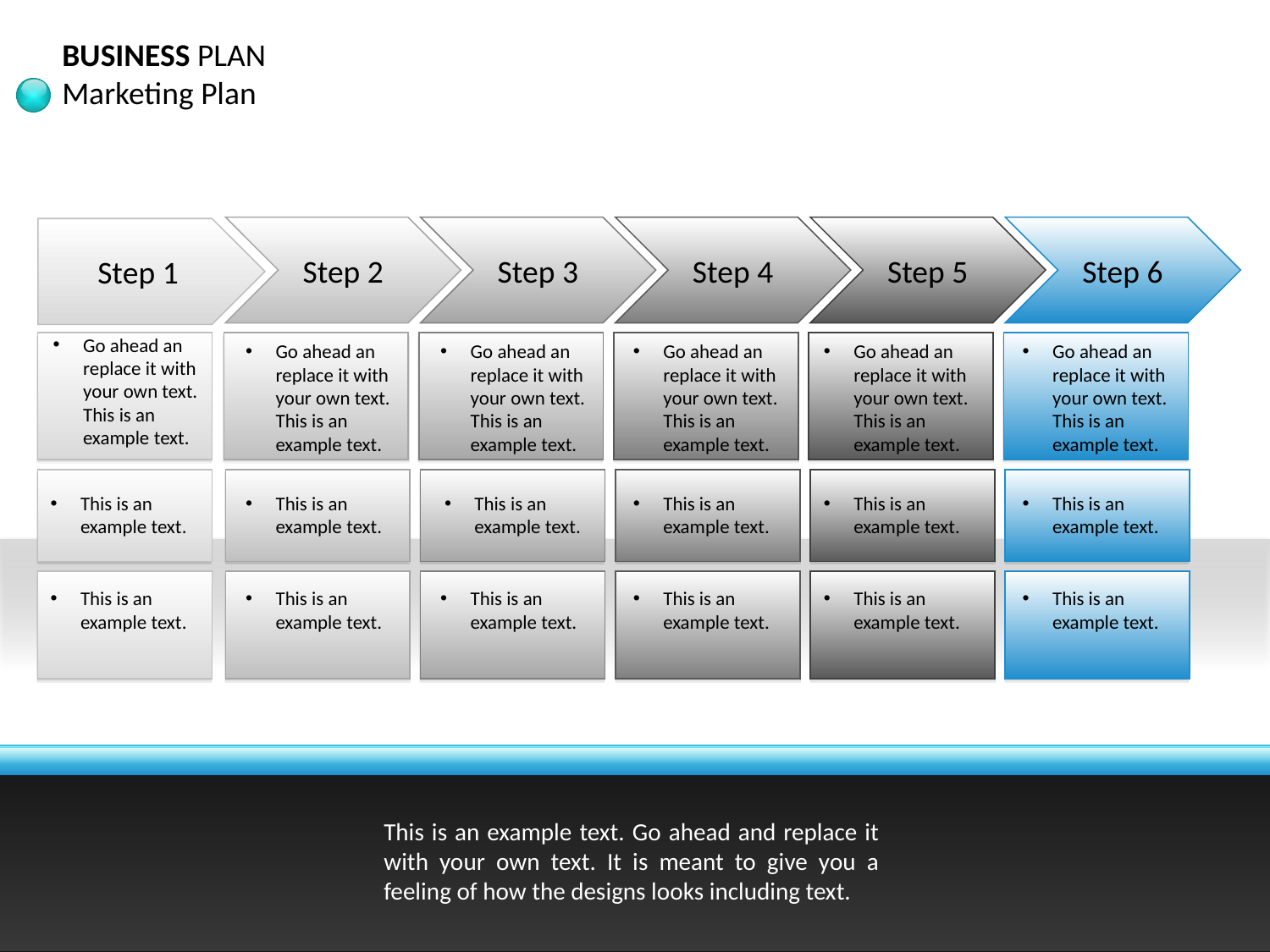

BUSINESS PLAN
Marketing Plan

Step 6
Step 2
Step 3
Step 4
Step 5
Step 1
Go ahead an replace it with your own text. This is an example text.

Go ahead an replace it with your own text. This is an example text.

Go ahead an replace it with your own text. This is an example text.

Go ahead an replace it with your own text. This is an example text.

Go ahead an replace it with your own text. This is an example text.

Go ahead an replace it with your own text. This is an example text.

This is an example text.
This is an example text.
This is an example text.
This is an example text.
This is an example text.
This is an example text.

This is an example text.
This is an example text.
This is an example text.
This is an example text.
This is an example text.
This is an example text.

This is an example text. Go ahead and replace it with your own text. It is meant to give you a feeling of how the designs looks including text.